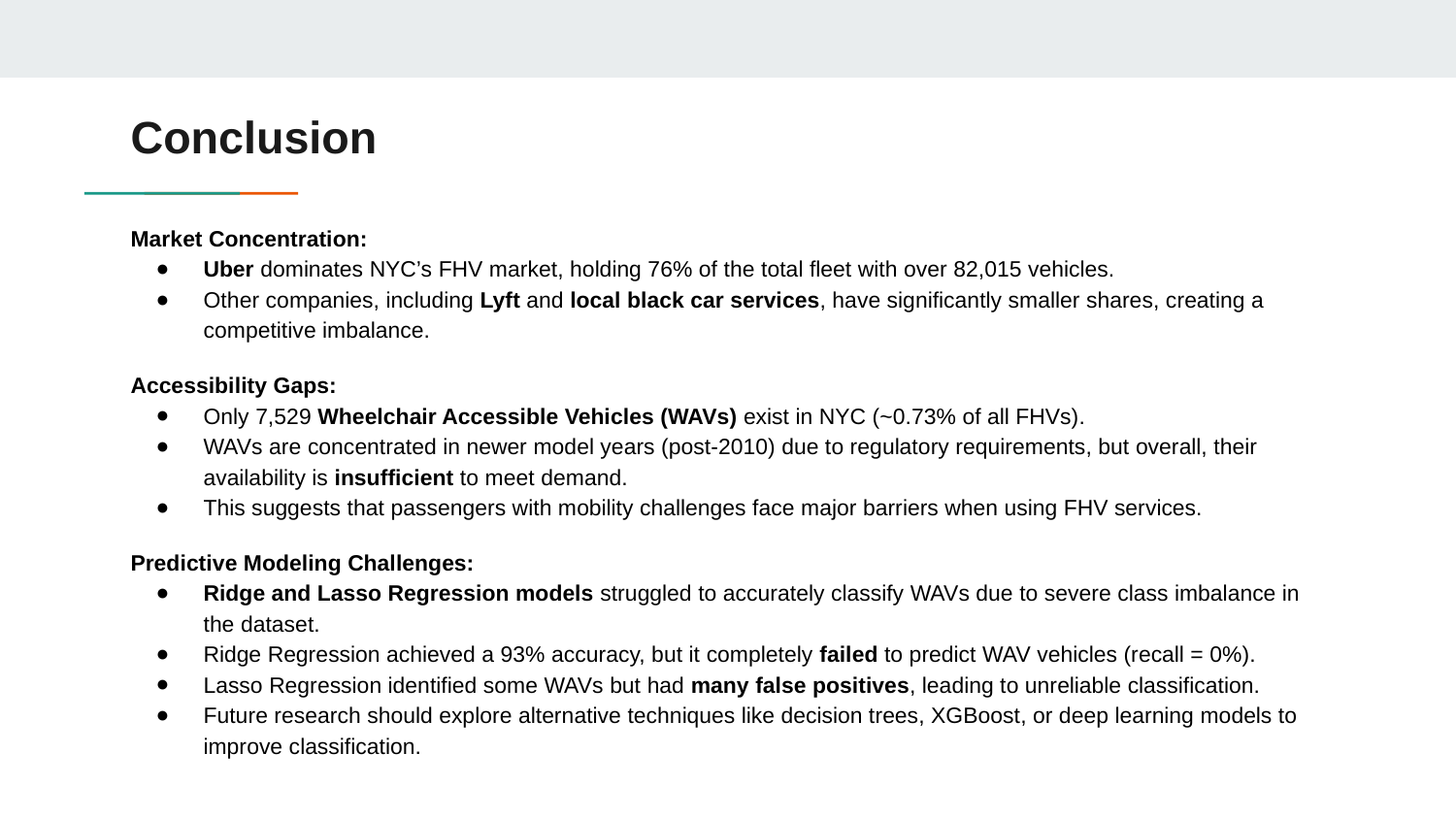

# Conclusion
Market Concentration:
Uber dominates NYC’s FHV market, holding 76% of the total fleet with over 82,015 vehicles.
Other companies, including Lyft and local black car services, have significantly smaller shares, creating a competitive imbalance.
Accessibility Gaps:
Only 7,529 Wheelchair Accessible Vehicles (WAVs) exist in NYC (~0.73% of all FHVs).
WAVs are concentrated in newer model years (post-2010) due to regulatory requirements, but overall, their availability is insufficient to meet demand.
This suggests that passengers with mobility challenges face major barriers when using FHV services.
Predictive Modeling Challenges:
Ridge and Lasso Regression models struggled to accurately classify WAVs due to severe class imbalance in the dataset.
Ridge Regression achieved a 93% accuracy, but it completely failed to predict WAV vehicles (recall = 0%).
Lasso Regression identified some WAVs but had many false positives, leading to unreliable classification.
Future research should explore alternative techniques like decision trees, XGBoost, or deep learning models to improve classification.